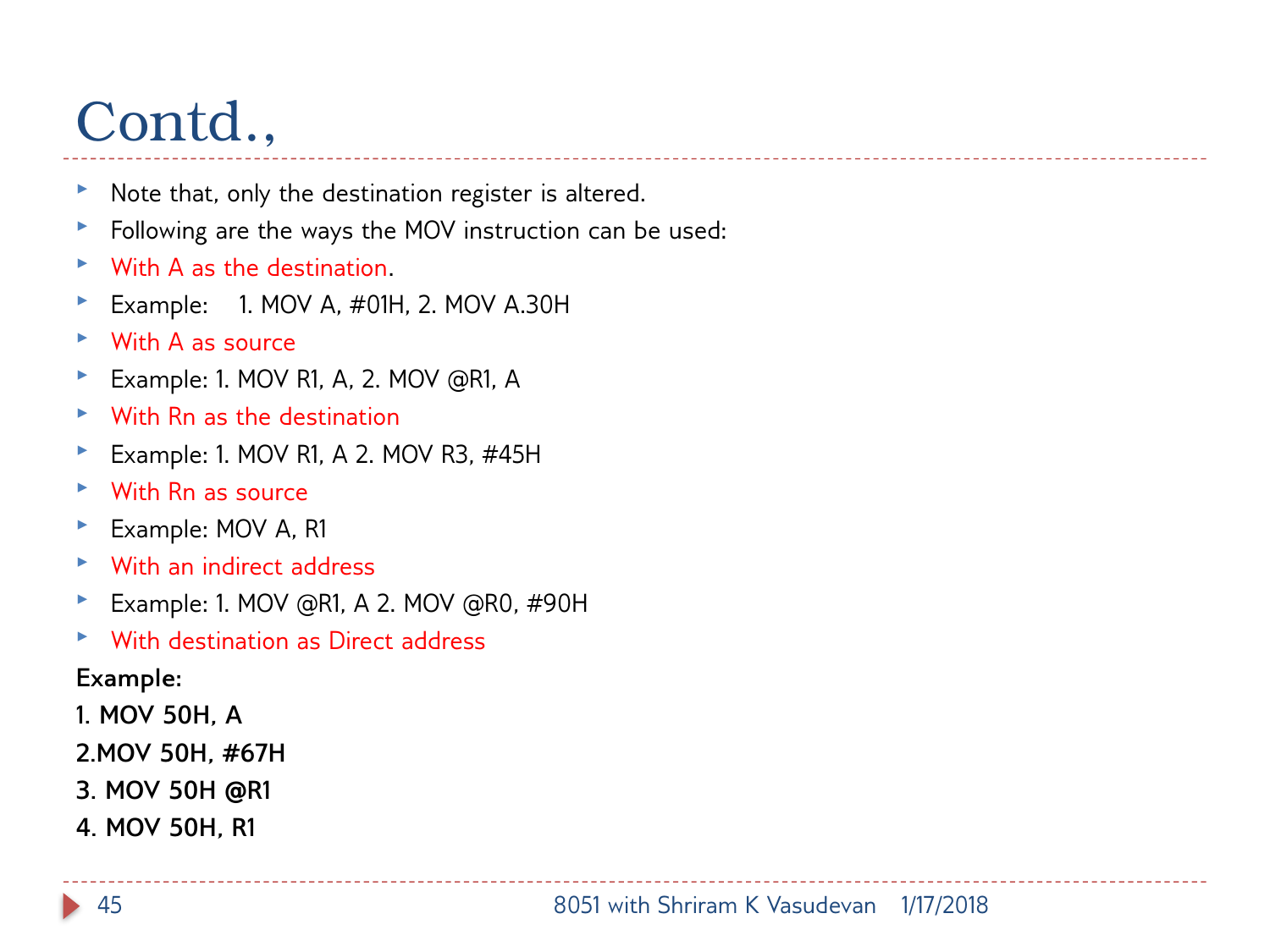

# Contd.,
Note that, only the destination register is altered.
Following are the ways the MOV instruction can be used:
With A as the destination.
Example:    1. MOV A, #01H, 2. MOV A.30H
With A as source
Example: 1. MOV R1, A, 2. MOV @R1, A
With Rn as the destination
Example: 1. MOV R1, A 2. MOV R3, #45H
With Rn as source
Example: MOV A, R1
With an indirect address
Example: 1. MOV @R1, A 2. MOV @R0, #90H
With destination as Direct address
Example:
1. MOV 50H, A
2.MOV 50H, #67H
3. MOV 50H @R1
4. MOV 50H, R1

45
8051 with Shriram K Vasudevan
1/17/2018